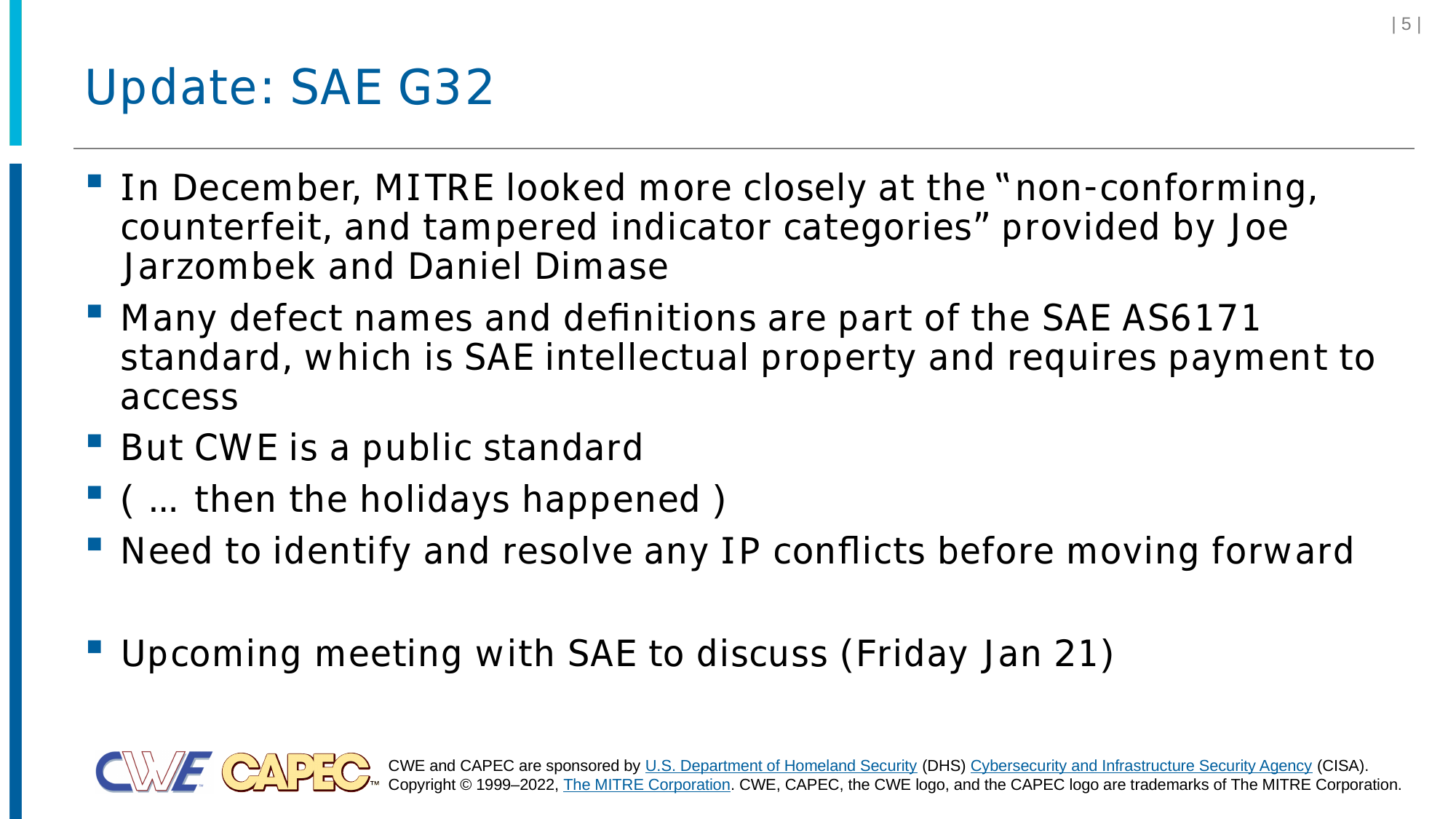

| 5 |
# Update: SAE G32
In December, MITRE looked more closely at the “non-conforming, counterfeit, and tampered indicator categories” provided by Joe Jarzombek and Daniel Dimase
Many defect names and definitions are part of the SAE AS6171 standard, which is SAE intellectual property and requires payment to access
But CWE is a public standard
( … then the holidays happened )
Need to identify and resolve any IP conflicts before moving forward

Upcoming meeting with SAE to discuss (Friday Jan 21)